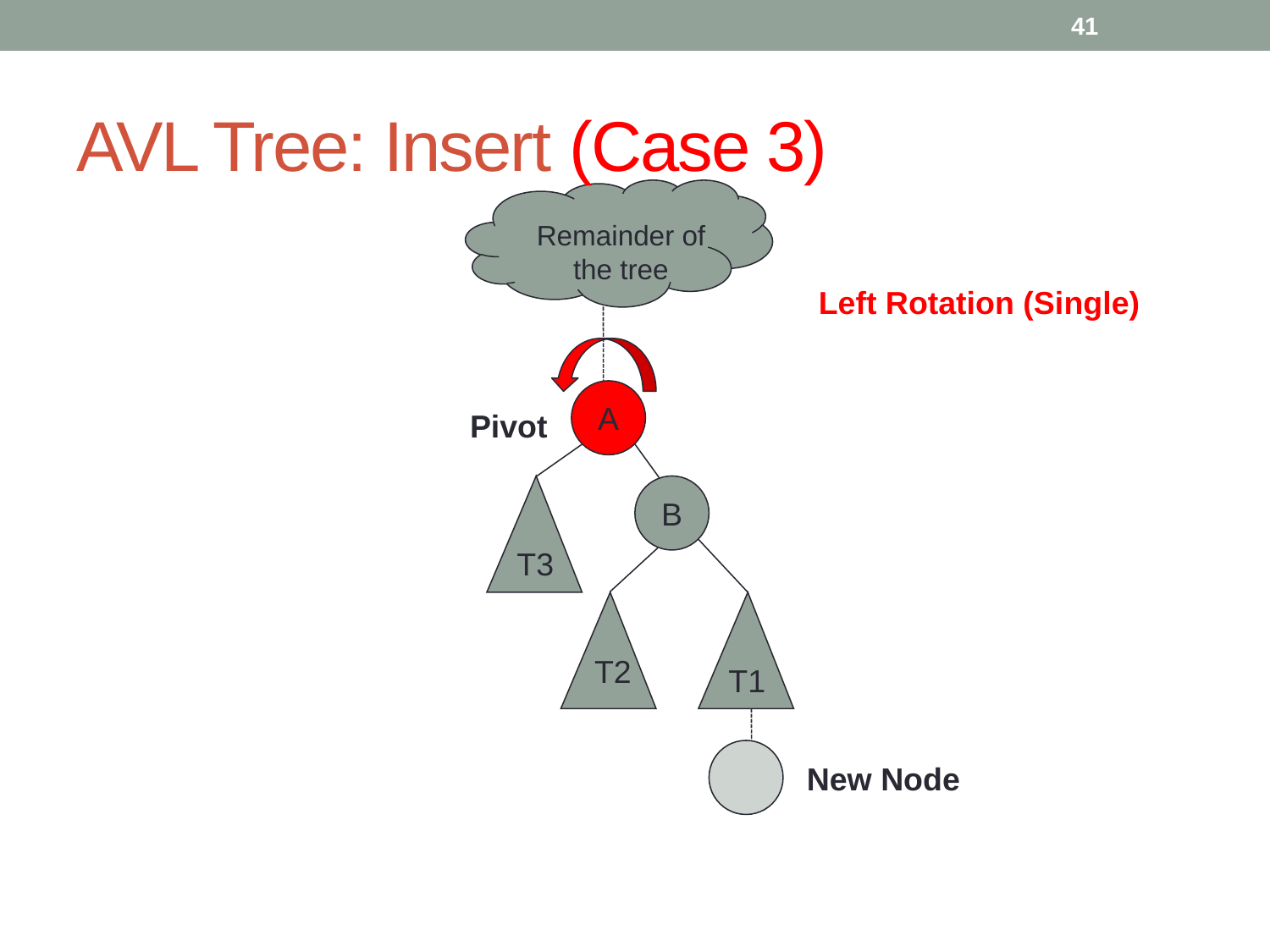

41
# AVL Tree: Insert (Case 3)

Remainder of
the tree
Left Rotation (Single)

A
Pivot

T3
B

T1
T2

New Node